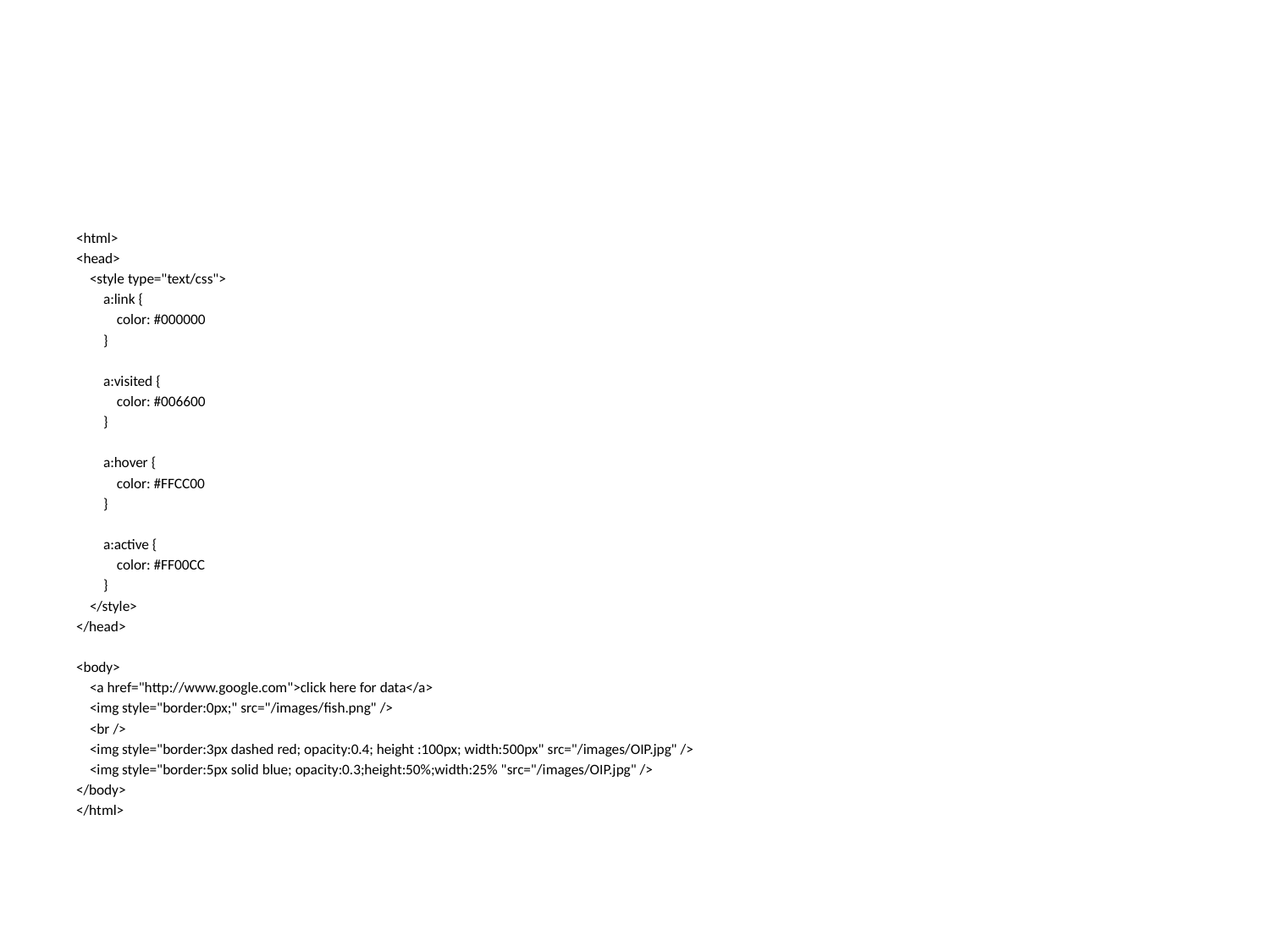

#
<html>
<head>
    <style type="text/css">
        a:link {
            color: #000000
        }

        a:visited {
            color: #006600
        }

        a:hover {
            color: #FFCC00
        }

        a:active {
            color: #FF00CC
        }
    </style>
</head>

<body>
    <a href="http://www.google.com">click here for data</a>
    <img style="border:0px;" src="/images/fish.png" />
    <br />
    <img style="border:3px dashed red; opacity:0.4; height :100px; width:500px" src="/images/OIP.jpg" />
    <img style="border:5px solid blue; opacity:0.3;height:50%;width:25% "src="/images/OIP.jpg" />
</body>
</html>